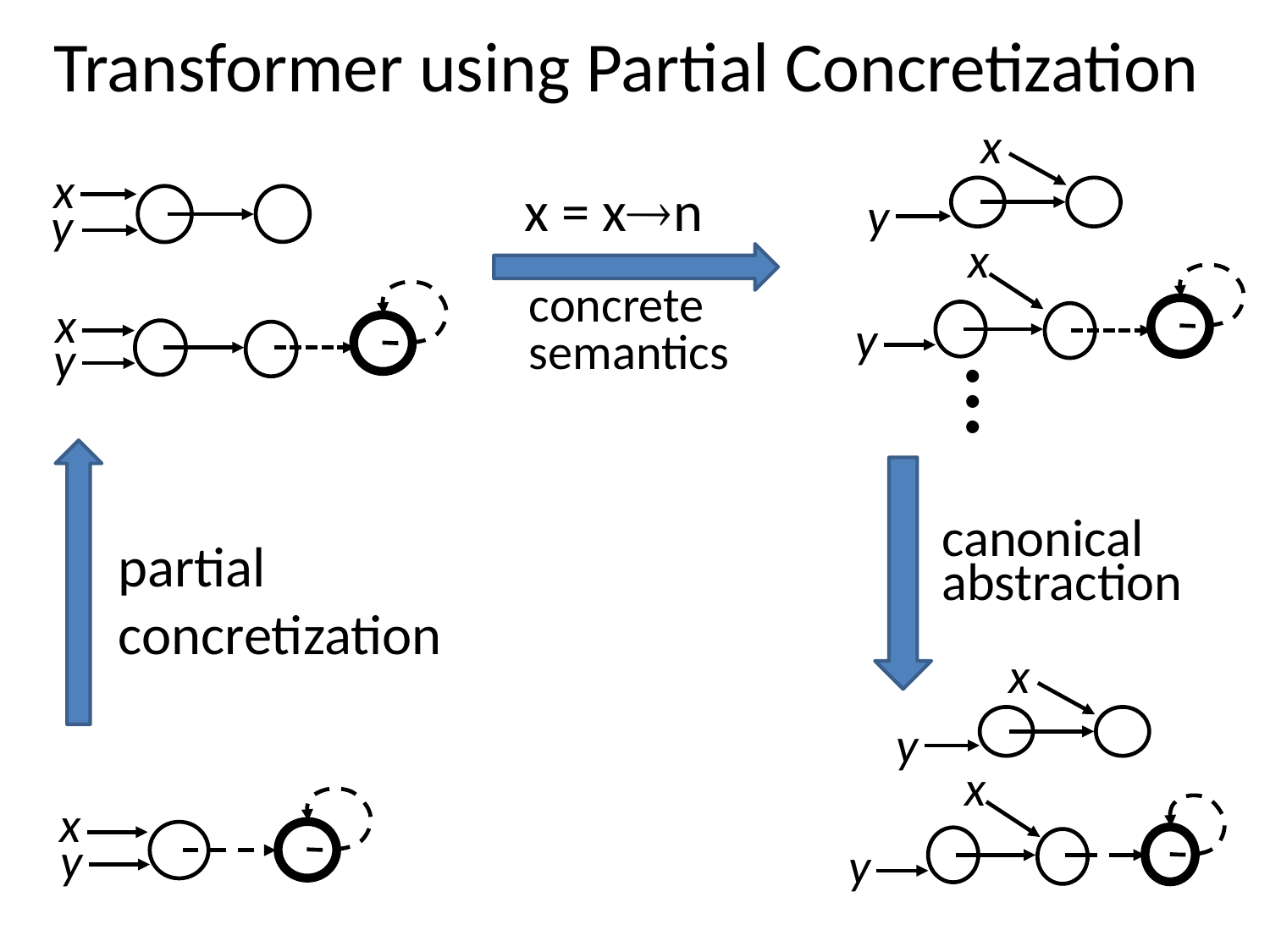

# Transformer using Partial Concretization
x
x

x = x→n

y

y
x

concrete
semantics

x

y

y

.
.
.
canonical
abstraction
partial
concretization

x

y
x
x

y

y